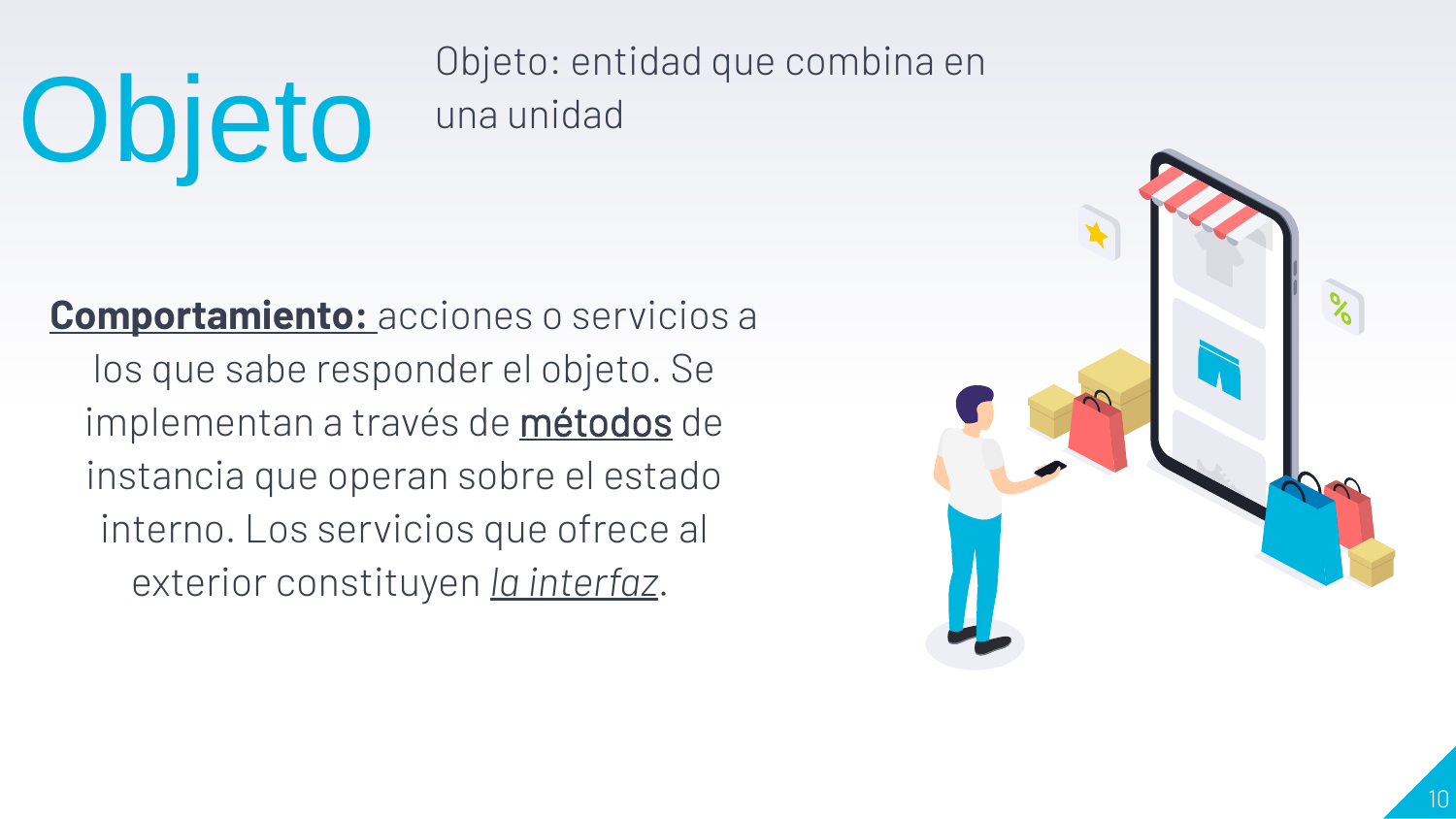

Objeto
Objeto: entidad que combina en una unidad

Comportamiento: acciones o servicios a los que sabe responder el objeto. Se implementan a través de métodos de instancia que operan sobre el estado interno. Los servicios que ofrece al exterior constituyen la interfaz.

10